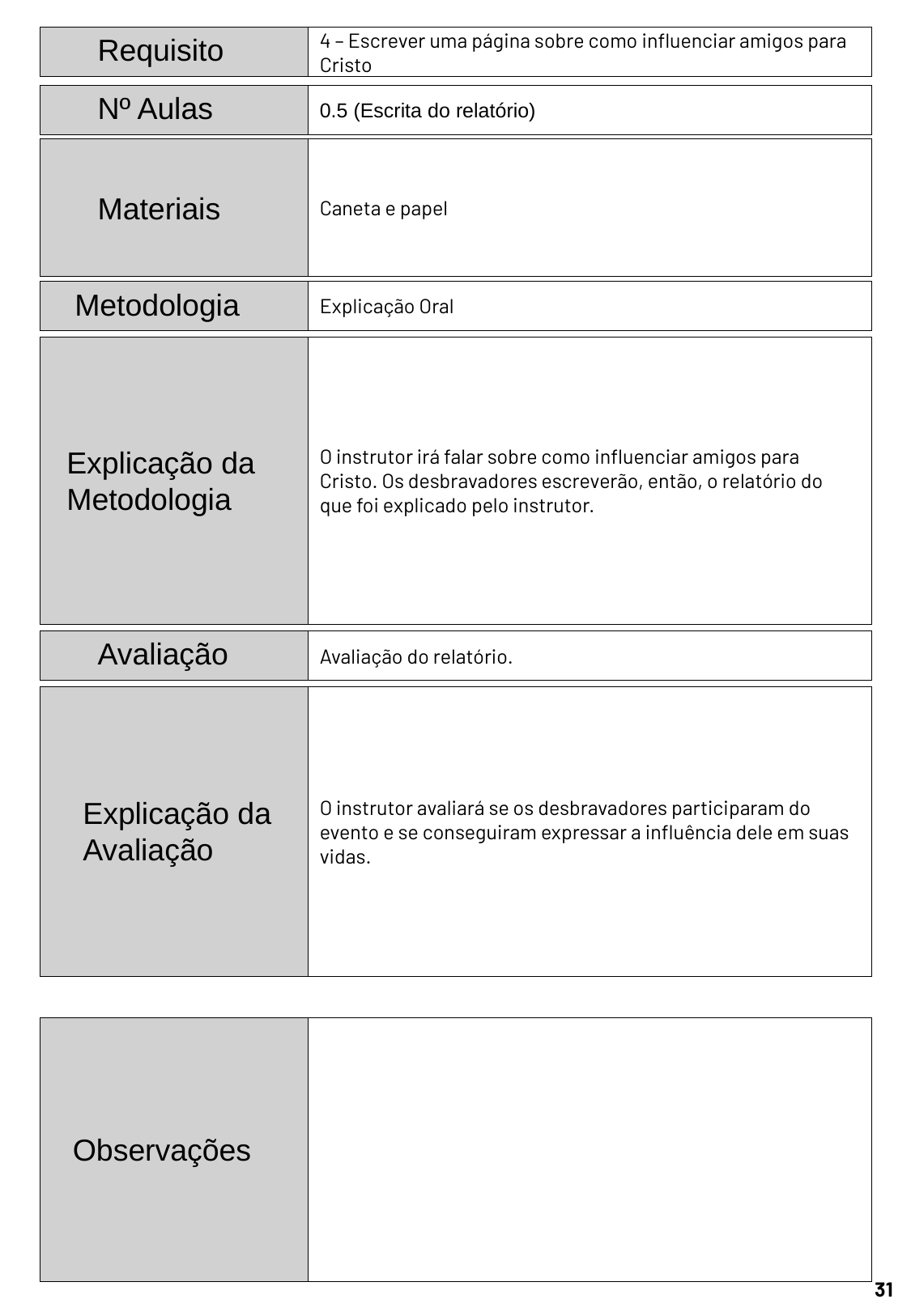

Requisito

4 – Escrever uma página sobre como influenciar amigos para Cristo
Nº Aulas

0.5 (Escrita do relatório)

Caneta e papel
Materiais
Metodologia

Explicação Oral
O instrutor irá falar sobre como influenciar amigos para Cristo. Os desbravadores escreverão, então, o relatório do que foi explicado pelo instrutor.

Explicação da Metodologia
Avaliação

Avaliação do relatório.

O instrutor avaliará se os desbravadores participaram do evento e se conseguiram expressar a influência dele em suas vidas.
Explicação da Avaliação

Observações
31